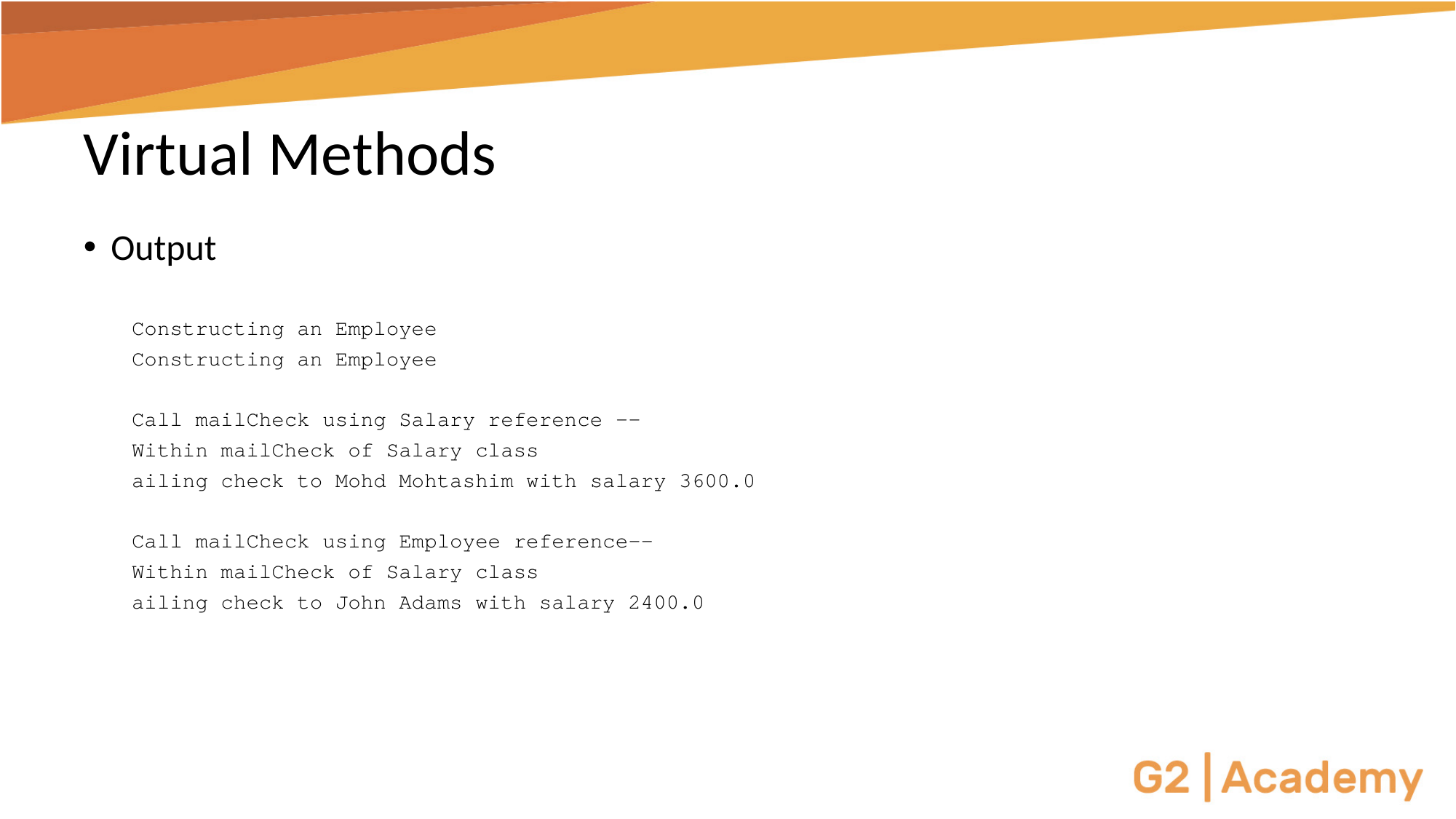

# Virtual Methods
Output

Constructing an Employee
Constructing an Employee

Call mailCheck using Salary reference --
Within mailCheck of Salary class
ailing check to Mohd Mohtashim with salary 3600.0

Call mailCheck using Employee reference--
Within mailCheck of Salary class
ailing check to John Adams with salary 2400.0